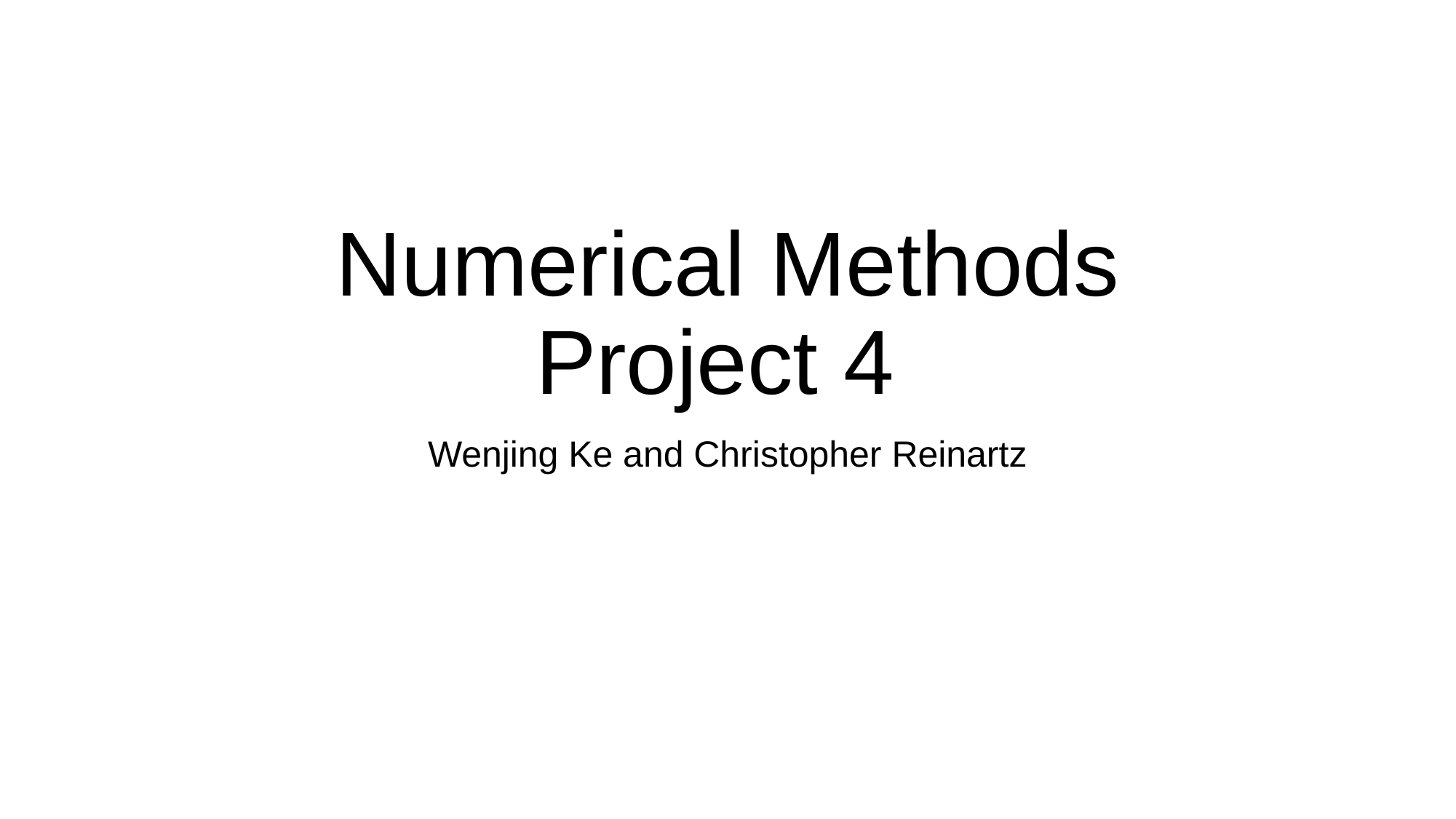

# Numerical Methods Project 4
Wenjing Ke and Christopher Reinartz